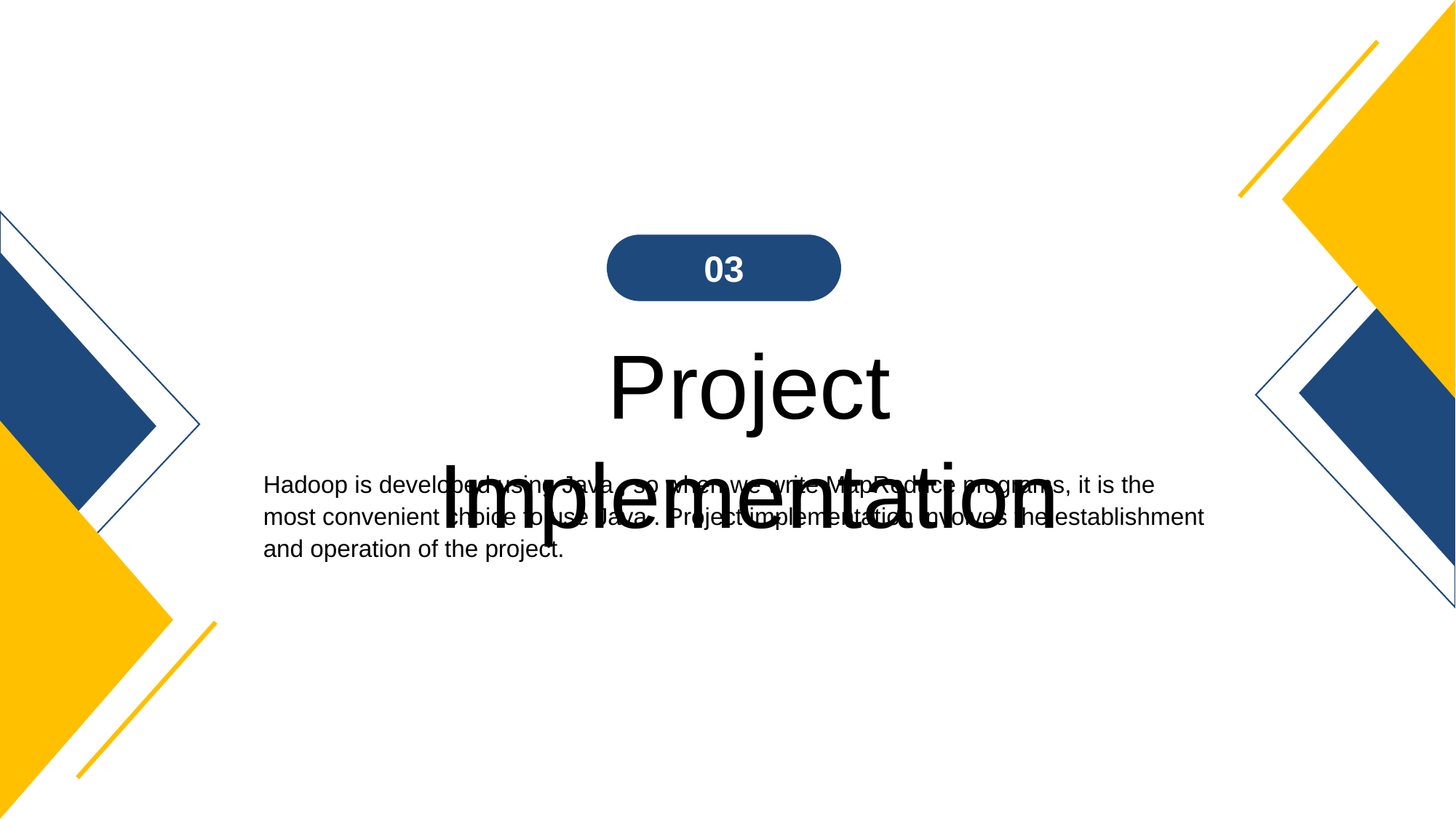

03
Project Implementation

Hadoop is developed using Java , so when we write MapReduce programs, it is the most convenient choice to use Java . Project implementation involves the establishment and operation of the project.